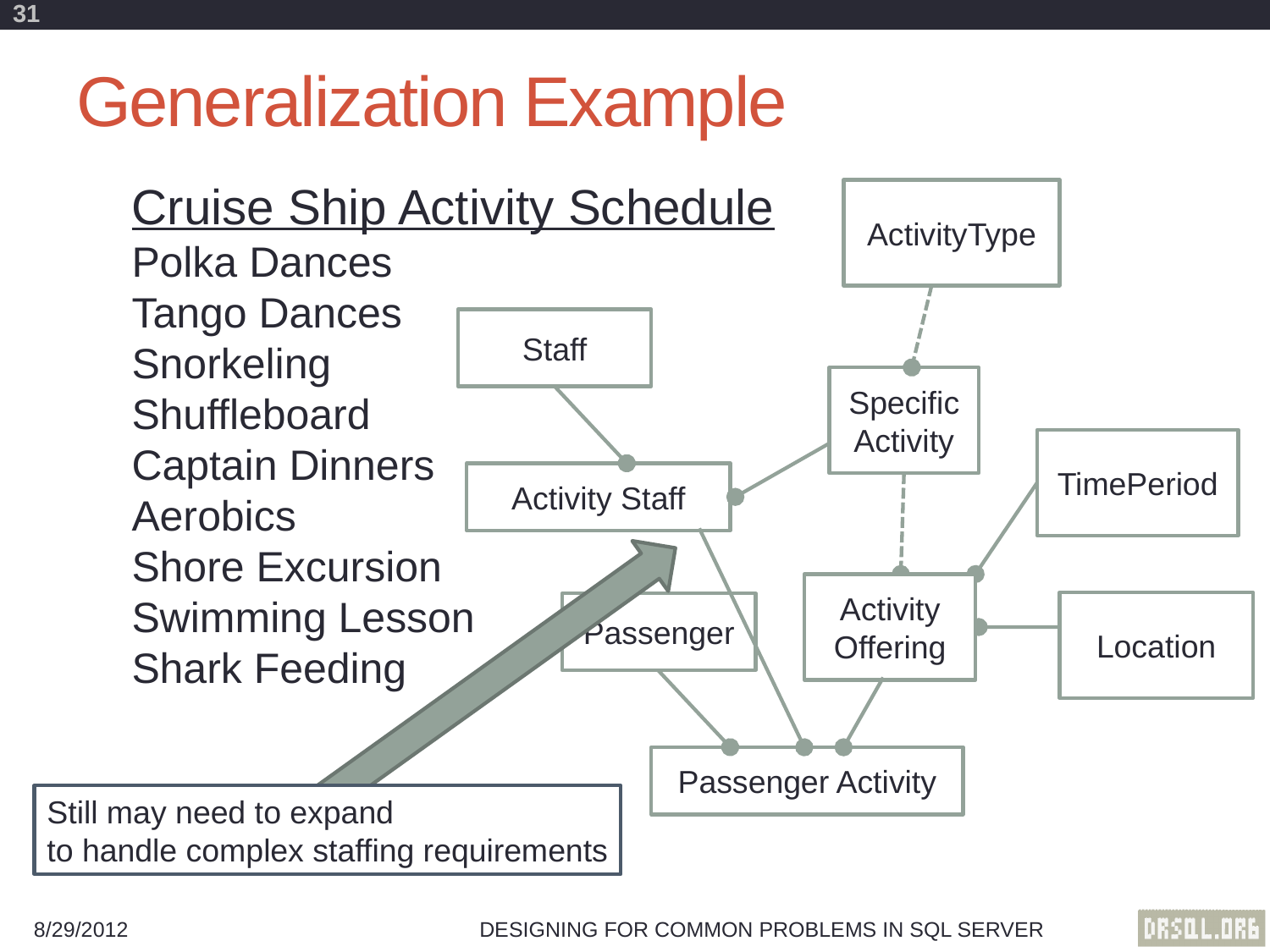

31
# Generalization Example
Cruise Ship Activity Schedule
Polka Dances
Tango Dances
Snorkeling
Shuffleboard
Captain Dinners
Aerobics
Shore Excursion
Swimming Lesson
Shark Feeding

ActivityType

SpecificActivity

Staff

Activity Staff
TimePeriod

Activity Offering
Location
Passenger

Passenger Activity

Still may need to expand
to handle complex staffing requirements
Designing for Common Problems in SQL Server
8/29/2012